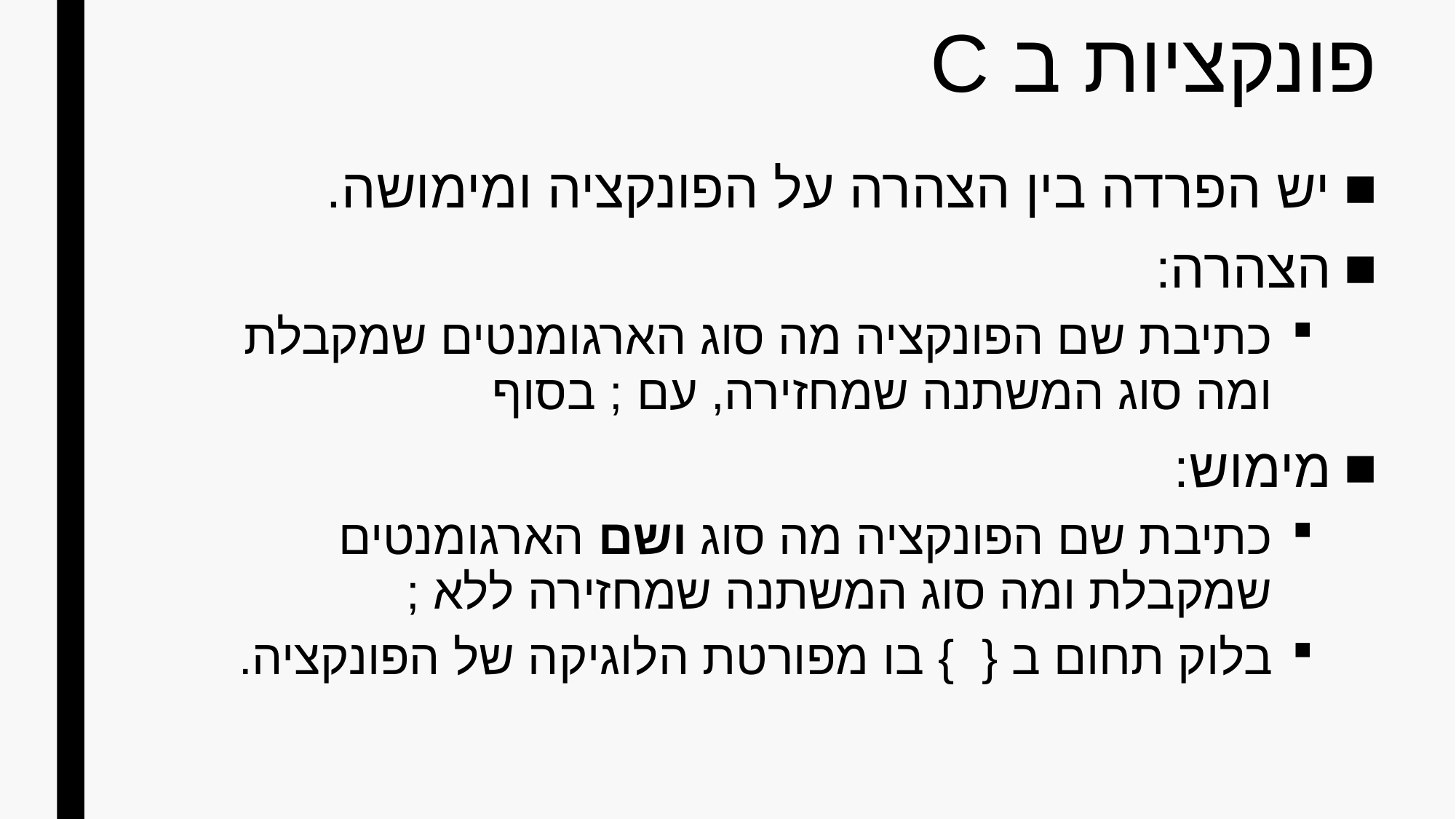

# פונקציות ב C
יש הפרדה בין הצהרה על הפונקציה ומימושה.
הצהרה:
כתיבת שם הפונקציה מה סוג הארגומנטים שמקבלת ומה סוג המשתנה שמחזירה, עם ; בסוף
מימוש:
כתיבת שם הפונקציה מה סוג ושם הארגומנטים שמקבלת ומה סוג המשתנה שמחזירה ללא ;
בלוק תחום ב {  } בו מפורטת הלוגיקה של הפונקציה.